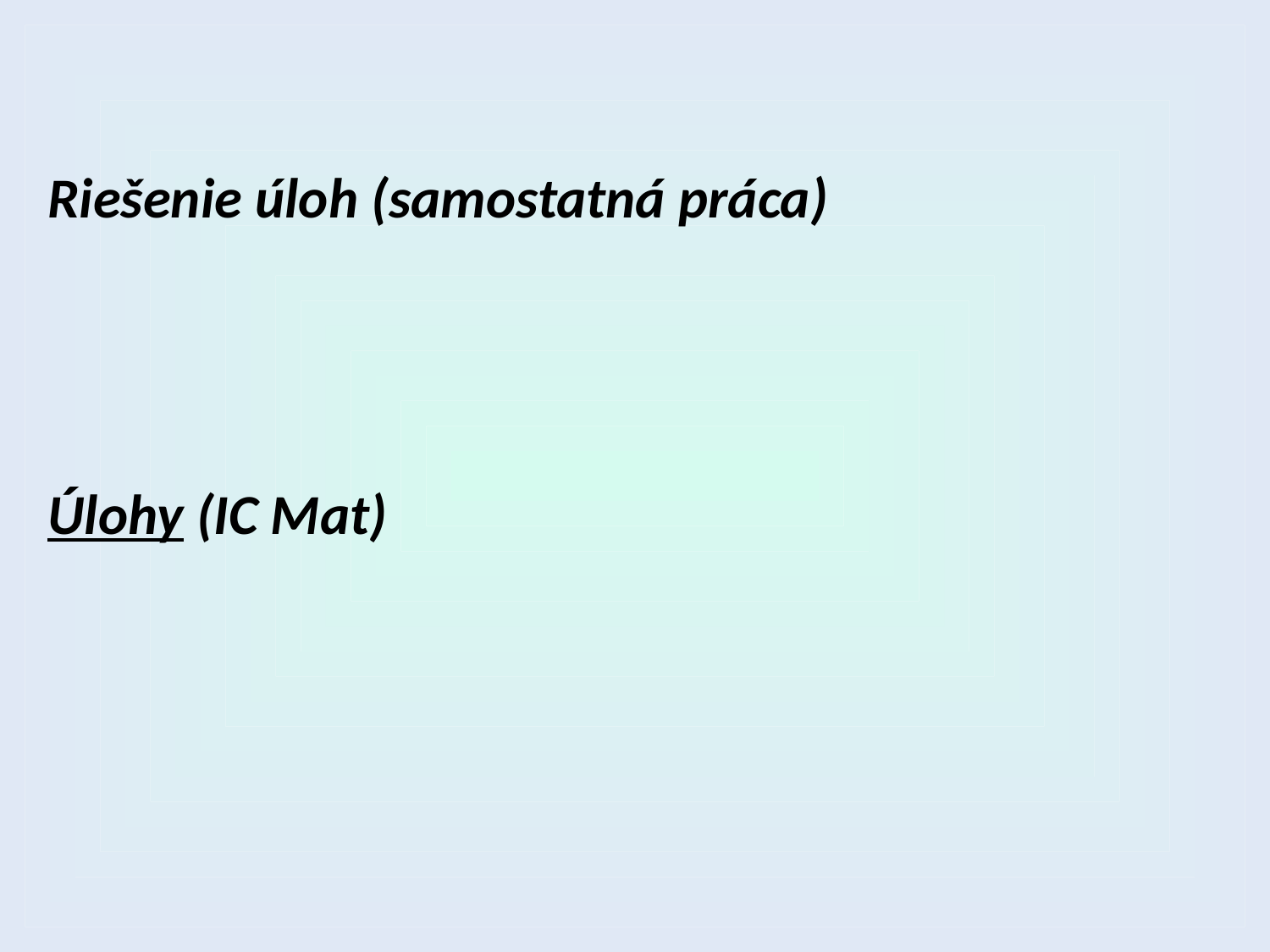

Riešenie úloh (samostatná práca)

Úlohy (IC Mat)